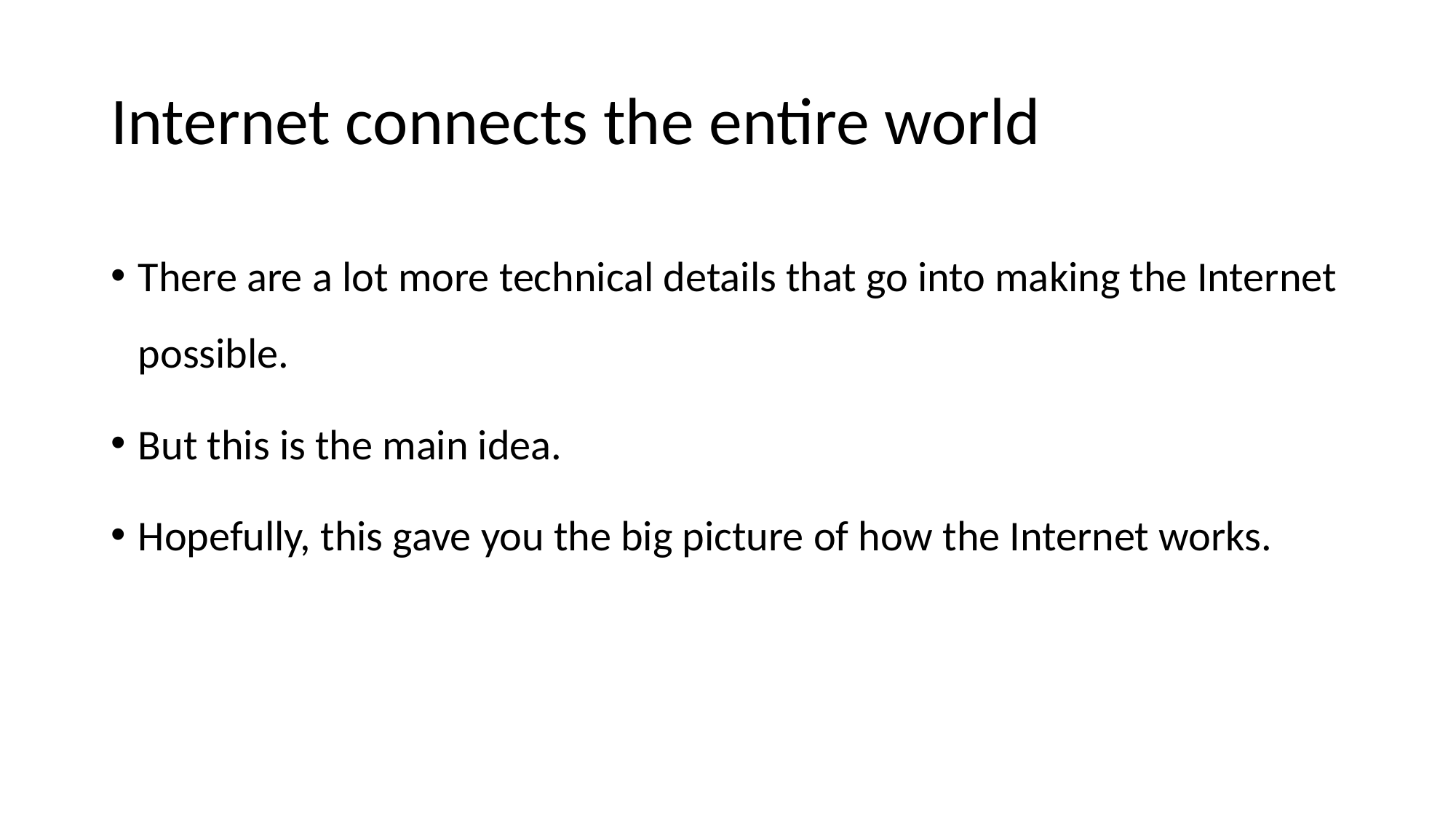

# Internet connects the entire world
There are a lot more technical details that go into making the Internet possible.
But this is the main idea.
Hopefully, this gave you the big picture of how the Internet works.